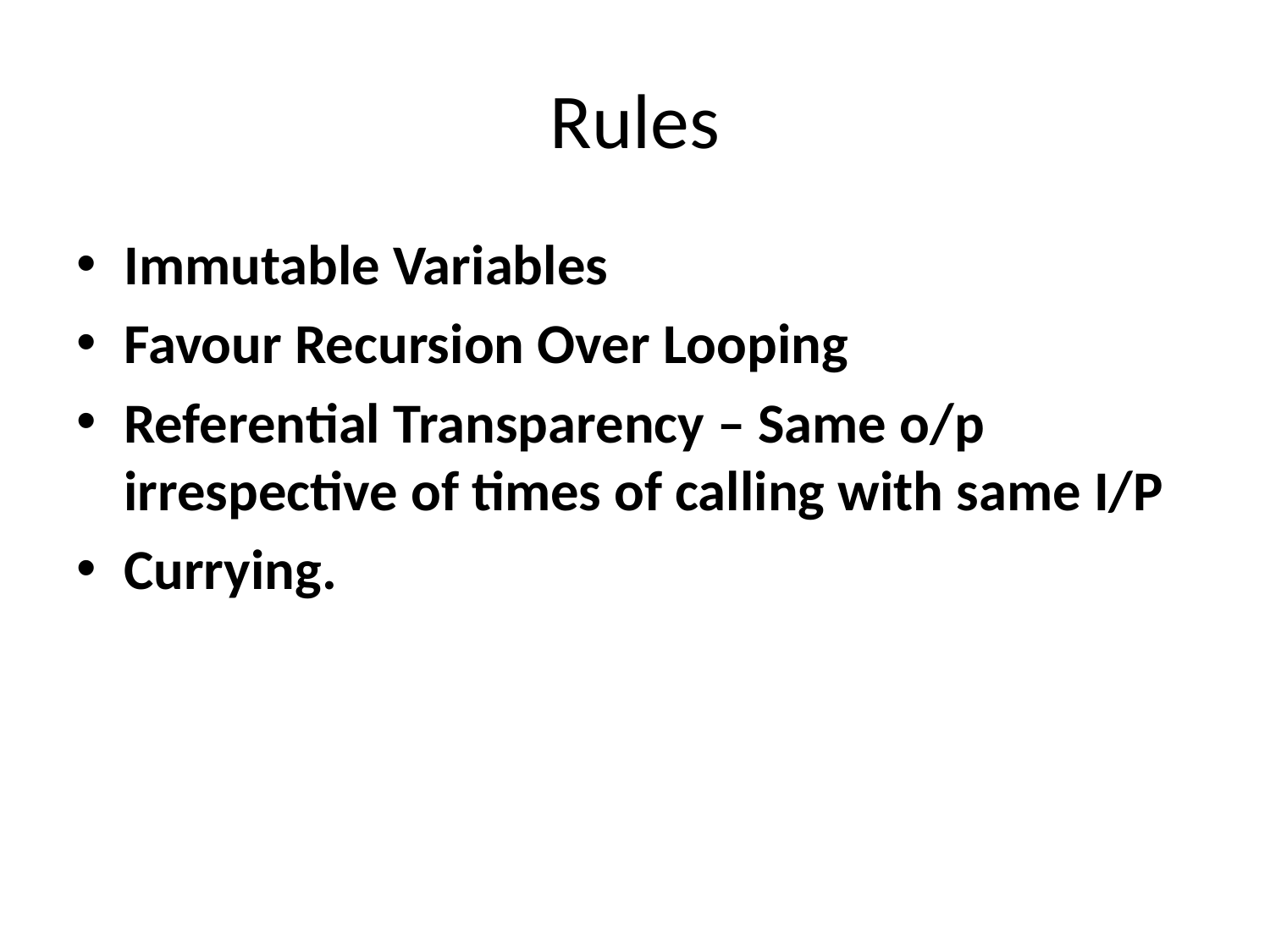

# Rules
Immutable Variables
Favour Recursion Over Looping
Referential Transparency – Same o/p irrespective of times of calling with same I/P
Currying.